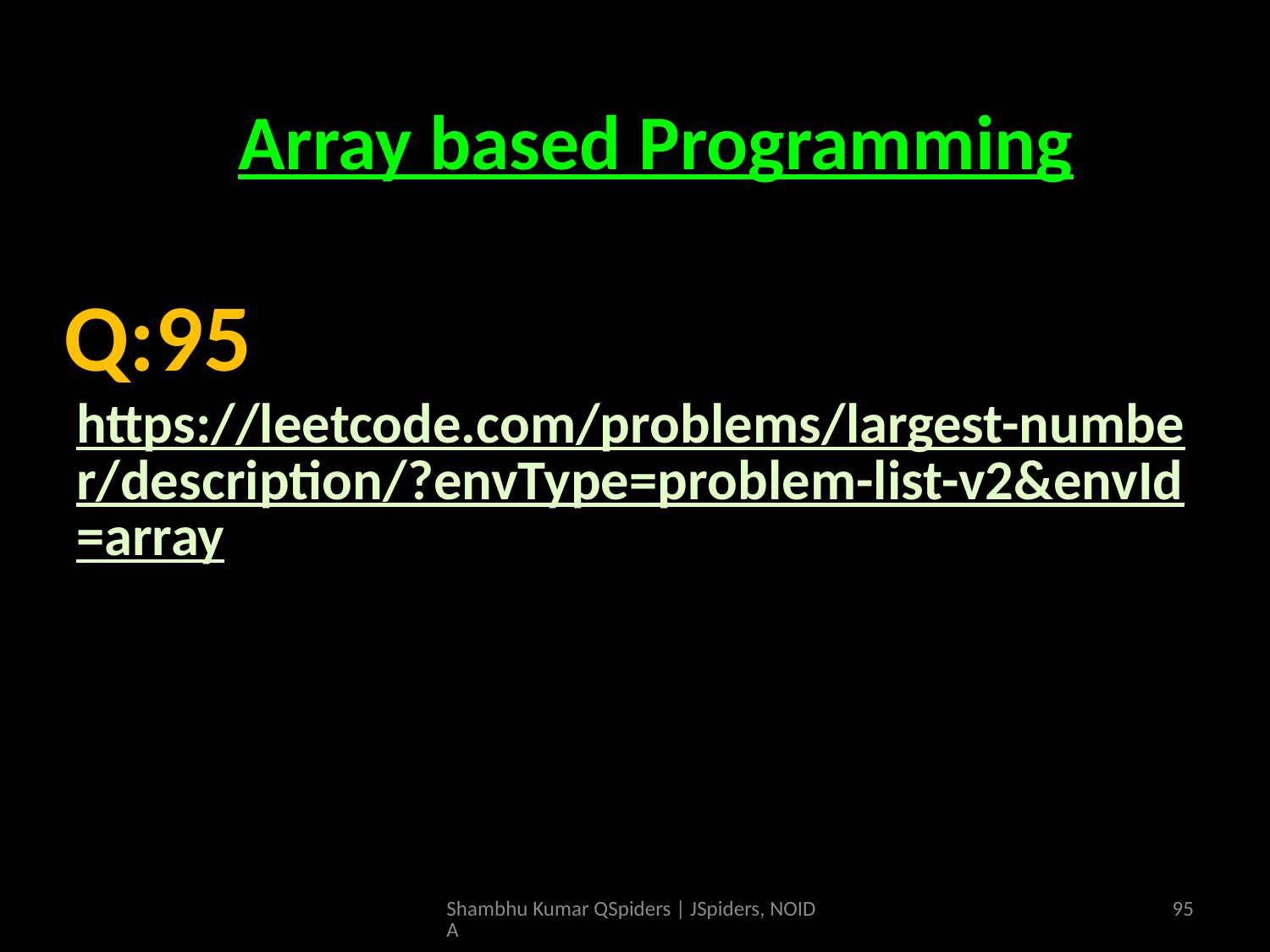

# Array based Programming
Array based Programming

https://leetcode.com/problems/largest-number/description/?envType=problem-list-v2&envId=array
Q:95
Shambhu Kumar QSpiders | JSpiders, NOIDA
95